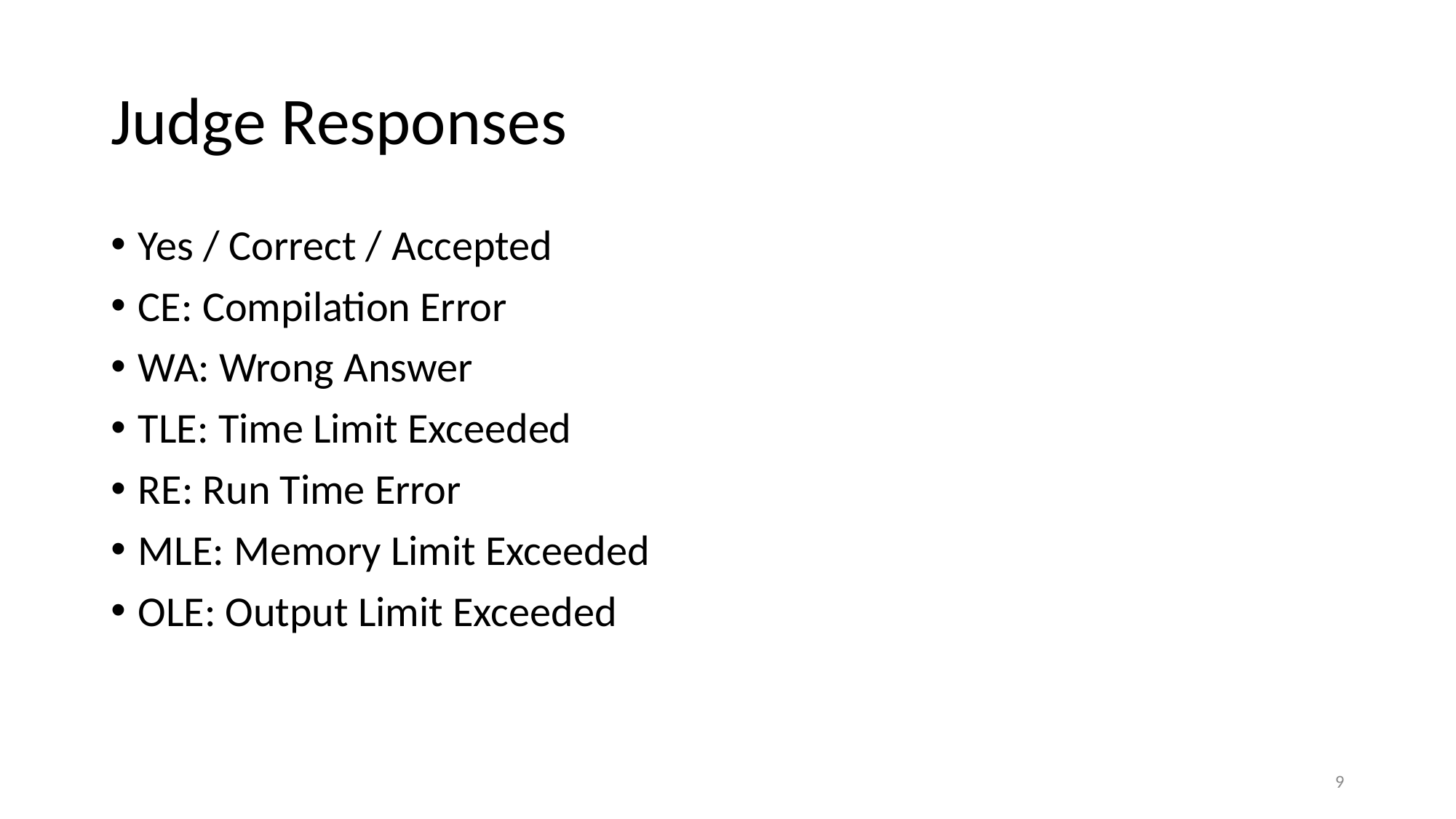

# Judge Responses
Yes / Correct / Accepted
CE: Compilation Error
WA: Wrong Answer
TLE: Time Limit Exceeded
RE: Run Time Error
MLE: Memory Limit Exceeded
OLE: Output Limit Exceeded

9